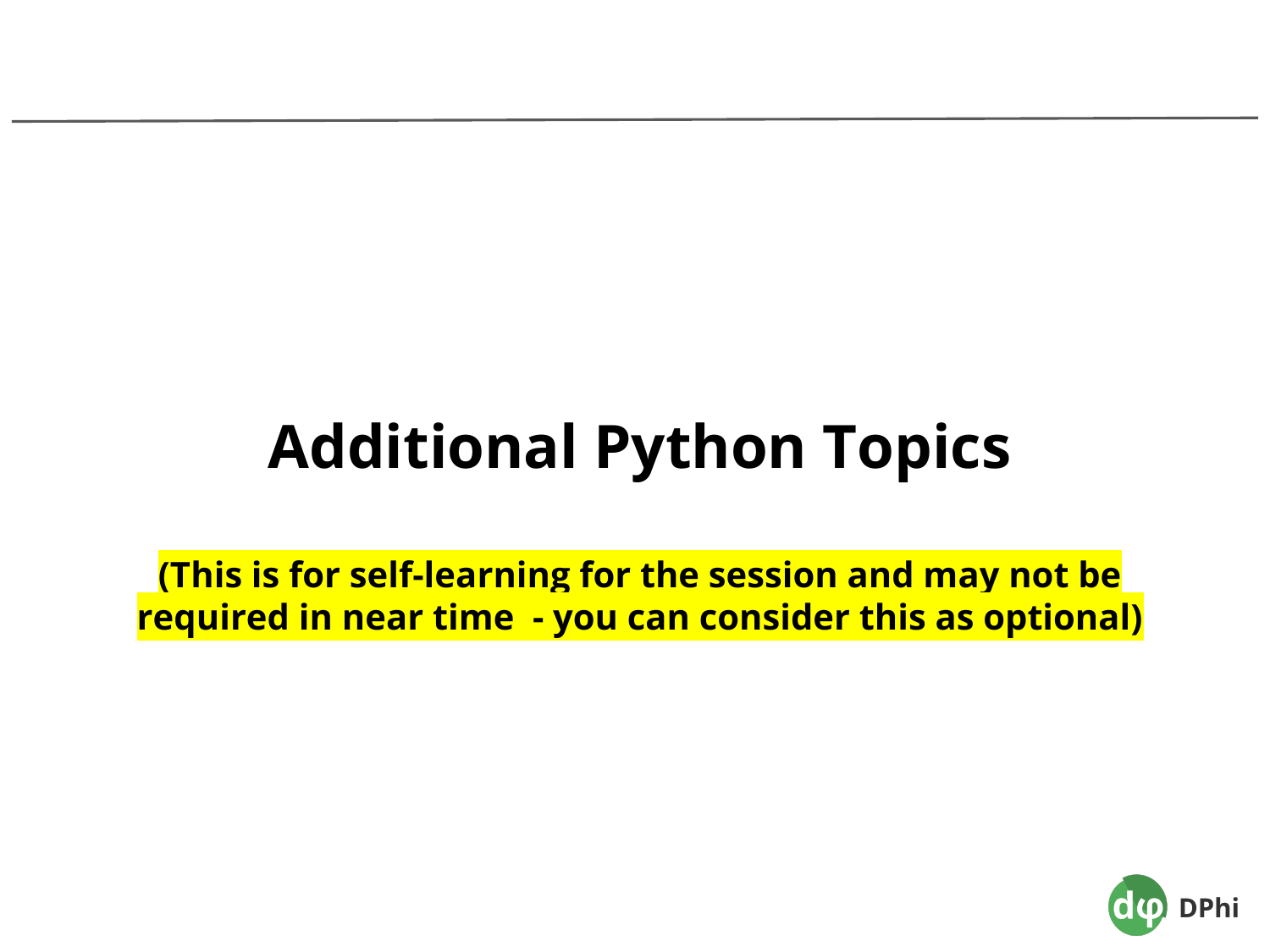

Additional Python Topics
(This is for self-learning for the session and may not be required in near time  - you can consider this as optional)